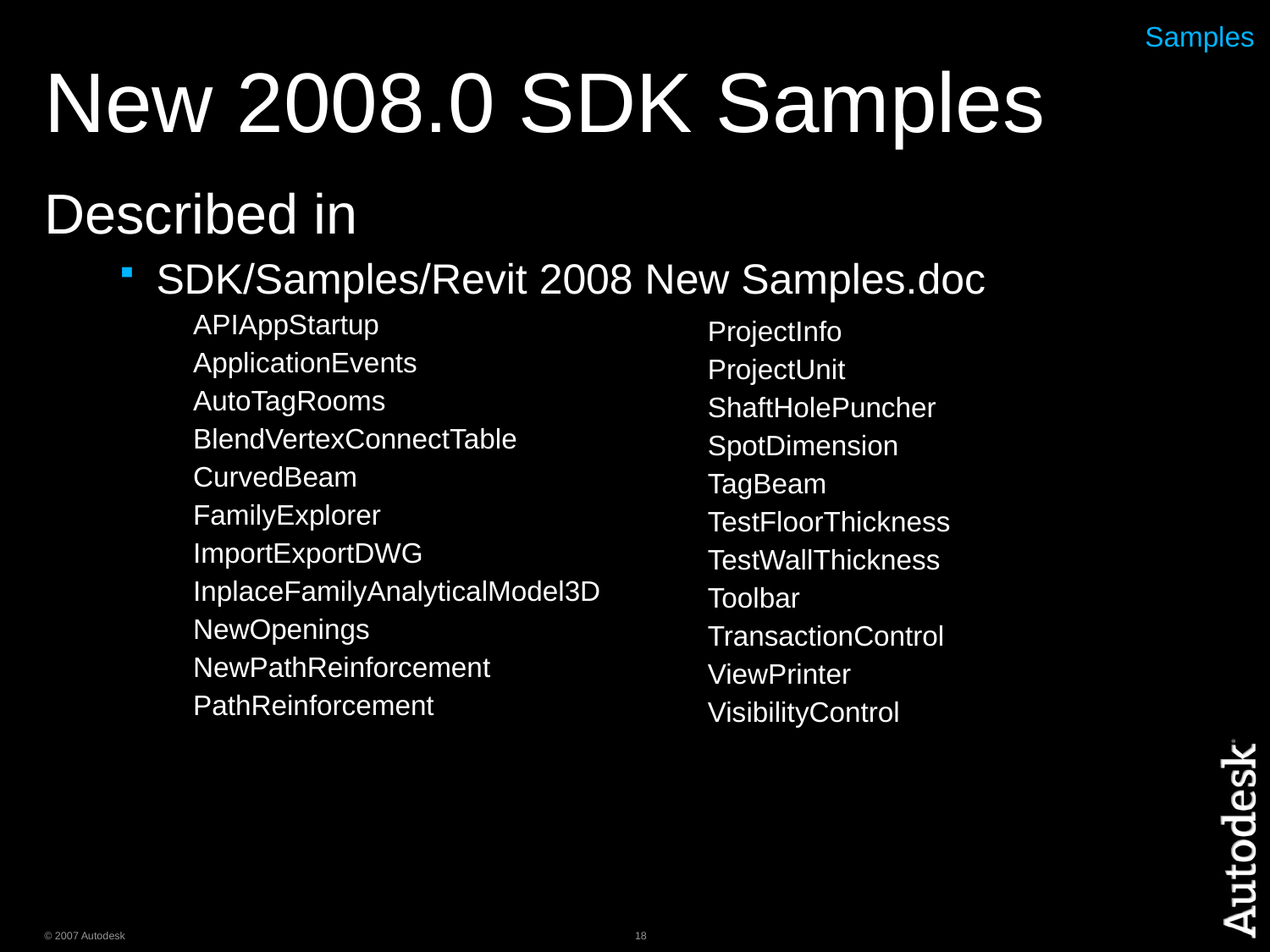

# New 2008.0 SDK Samples
Samples
Described in
SDK/Samples/Revit 2008 New Samples.doc
APIAppStartup
ApplicationEvents
AutoTagRooms
BlendVertexConnectTable
CurvedBeam
FamilyExplorer
ImportExportDWG
InplaceFamilyAnalyticalModel3D
NewOpenings
NewPathReinforcement
PathReinforcement
ProjectInfo
ProjectUnit
ShaftHolePuncher
SpotDimension
TagBeam
TestFloorThickness
TestWallThickness
Toolbar
TransactionControl
ViewPrinter
VisibilityControl